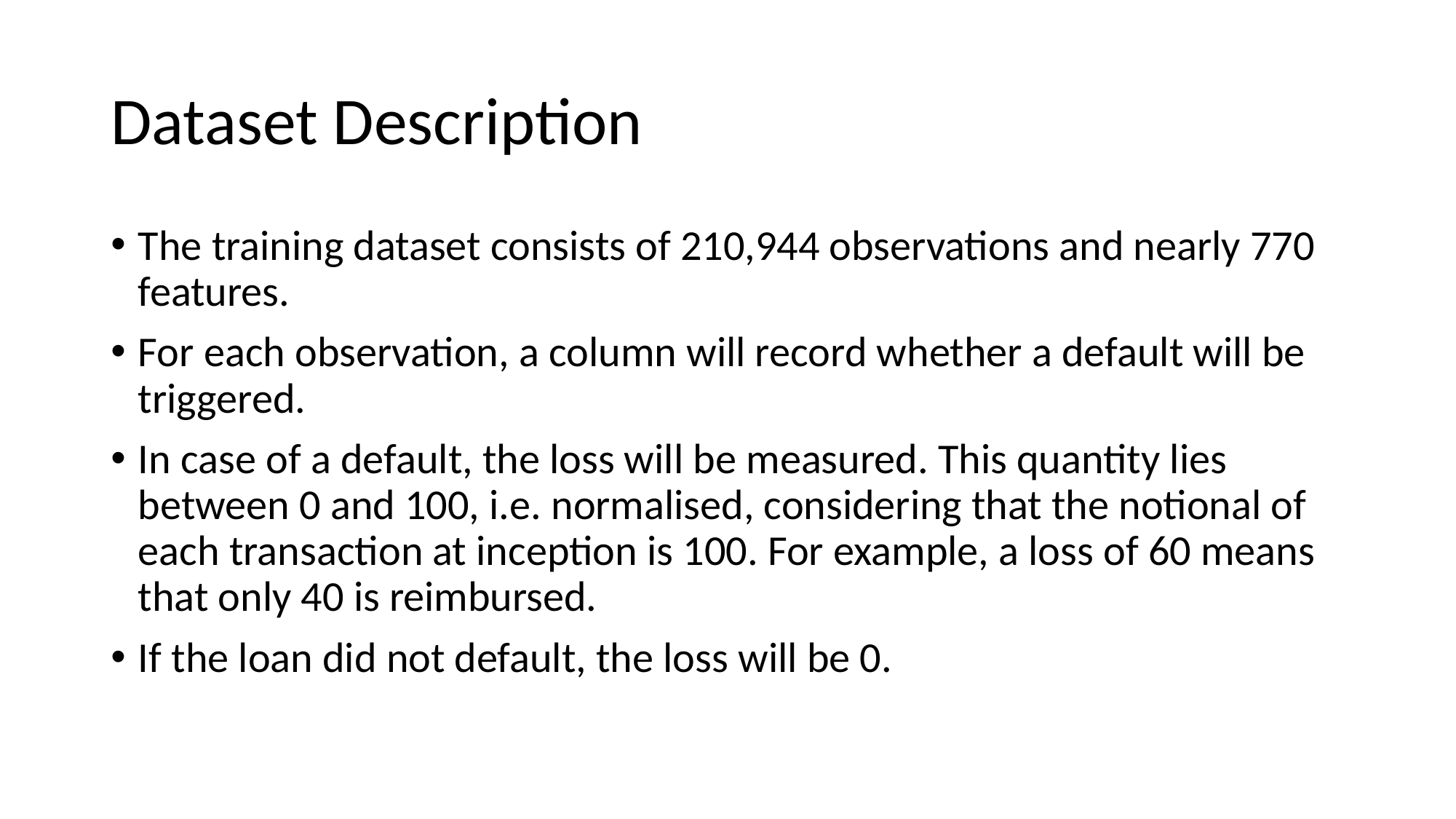

# Dataset Description
The training dataset consists of 210,944 observations and nearly 770 features.
For each observation, a column will record whether a default will be triggered.
In case of a default, the loss will be measured. This quantity lies between 0 and 100, i.e. normalised, considering that the notional of each transaction at inception is 100. For example, a loss of 60 means that only 40 is reimbursed.
If the loan did not default, the loss will be 0.